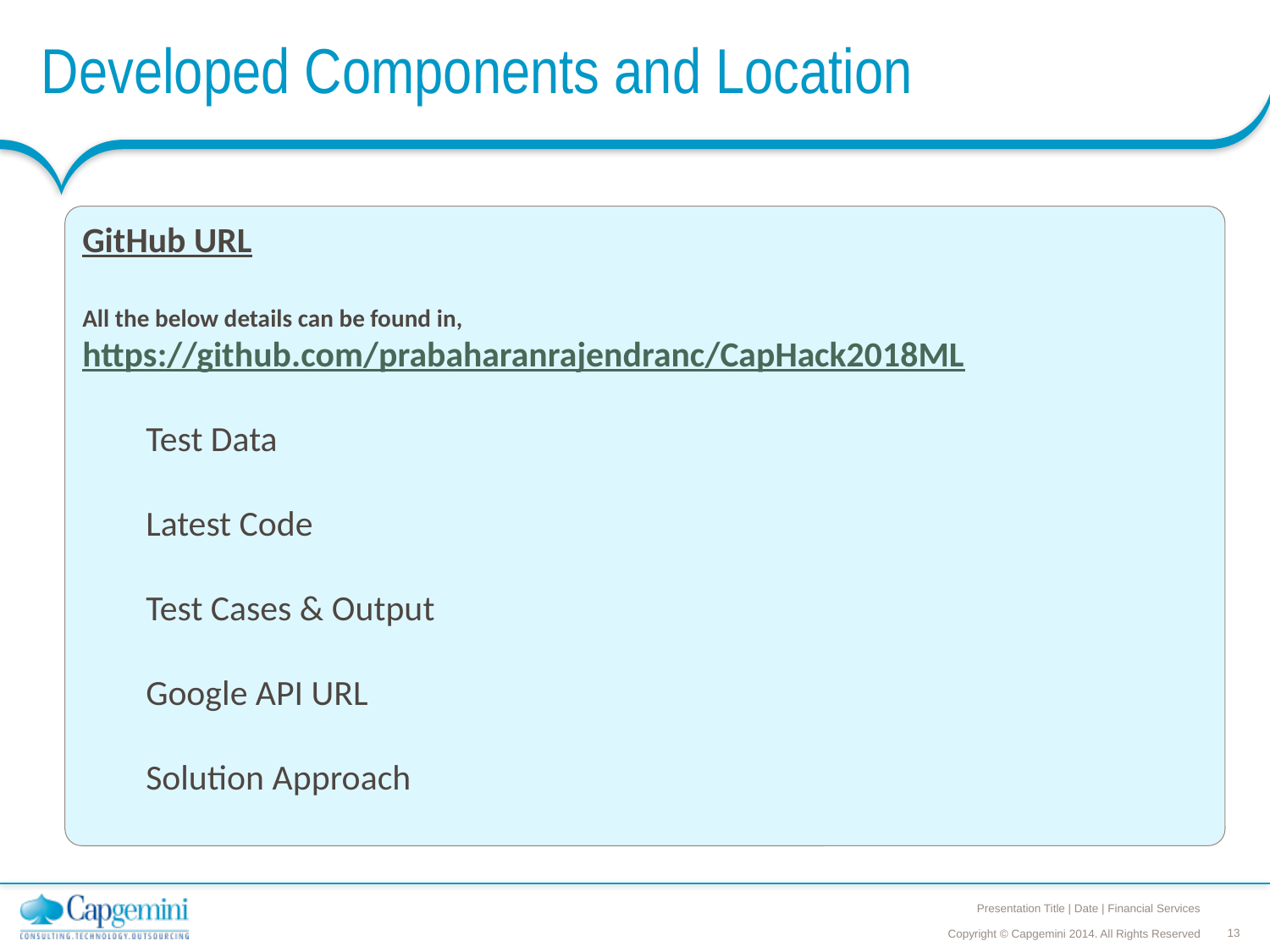

# Developed Components and Location
GitHub URL

All the below details can be found in, https://github.com/prabaharanrajendranc/CapHack2018ML
Test Data
Latest Code
Test Cases & Output
Google API URL
Solution Approach